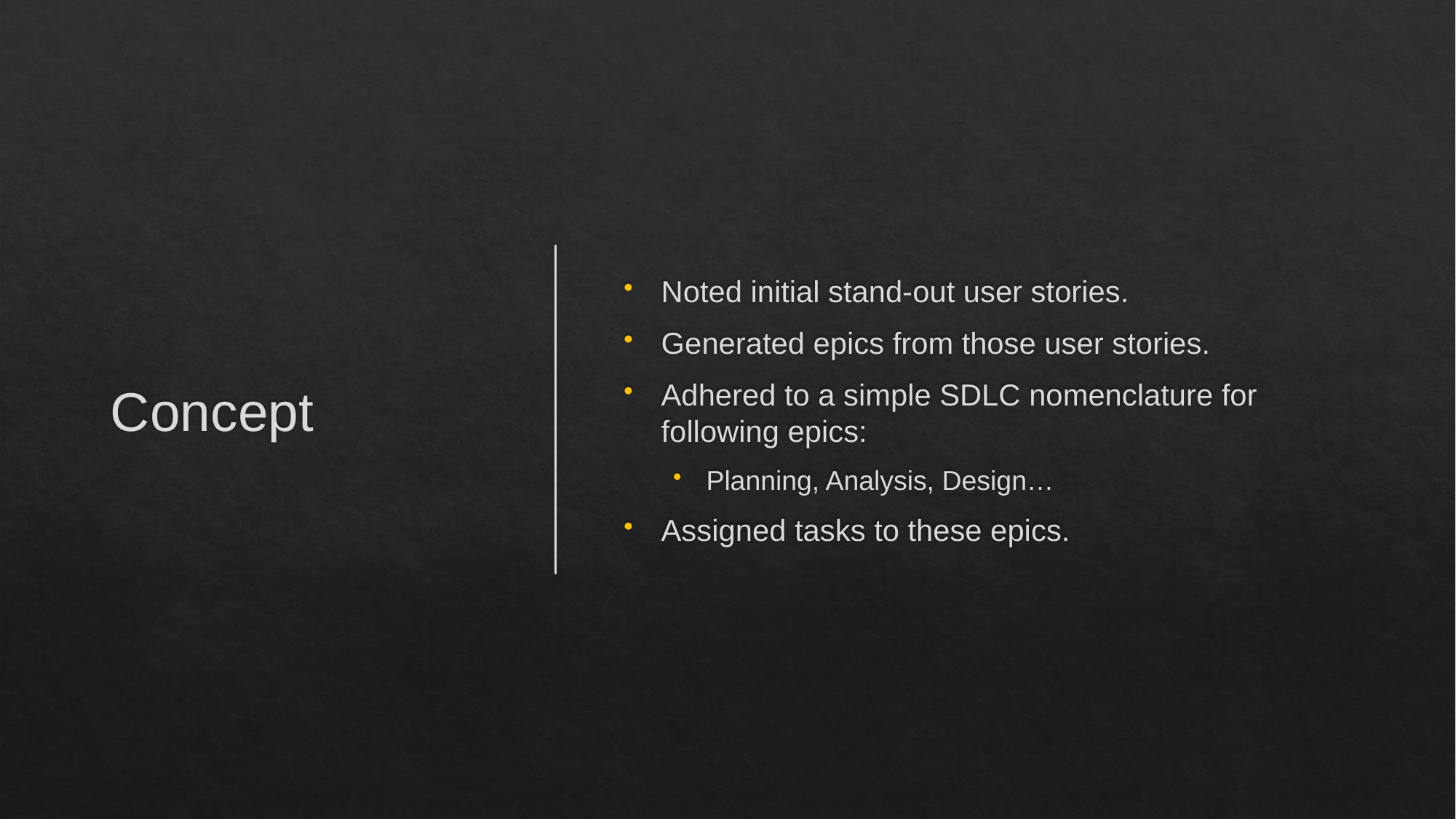

# Concept
Noted initial stand-out user stories.
Generated epics from those user stories.
Adhered to a simple SDLC nomenclature for following epics:
Planning, Analysis, Design…
Assigned tasks to these epics.